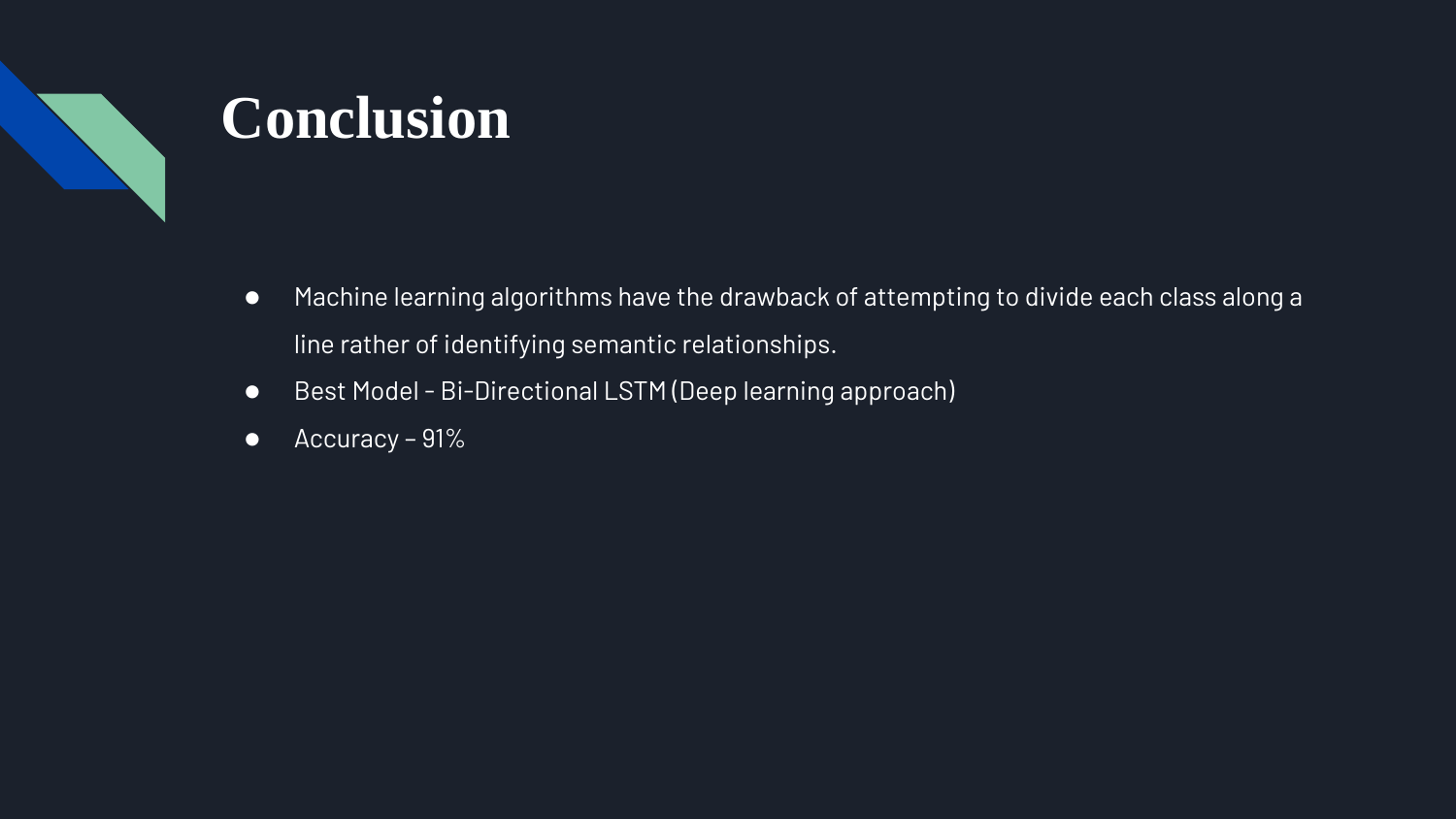

# Conclusion
Machine learning algorithms have the drawback of attempting to divide each class along a line rather of identifying semantic relationships.
Best Model - Bi-Directional LSTM (Deep learning approach)
Accuracy – 91%